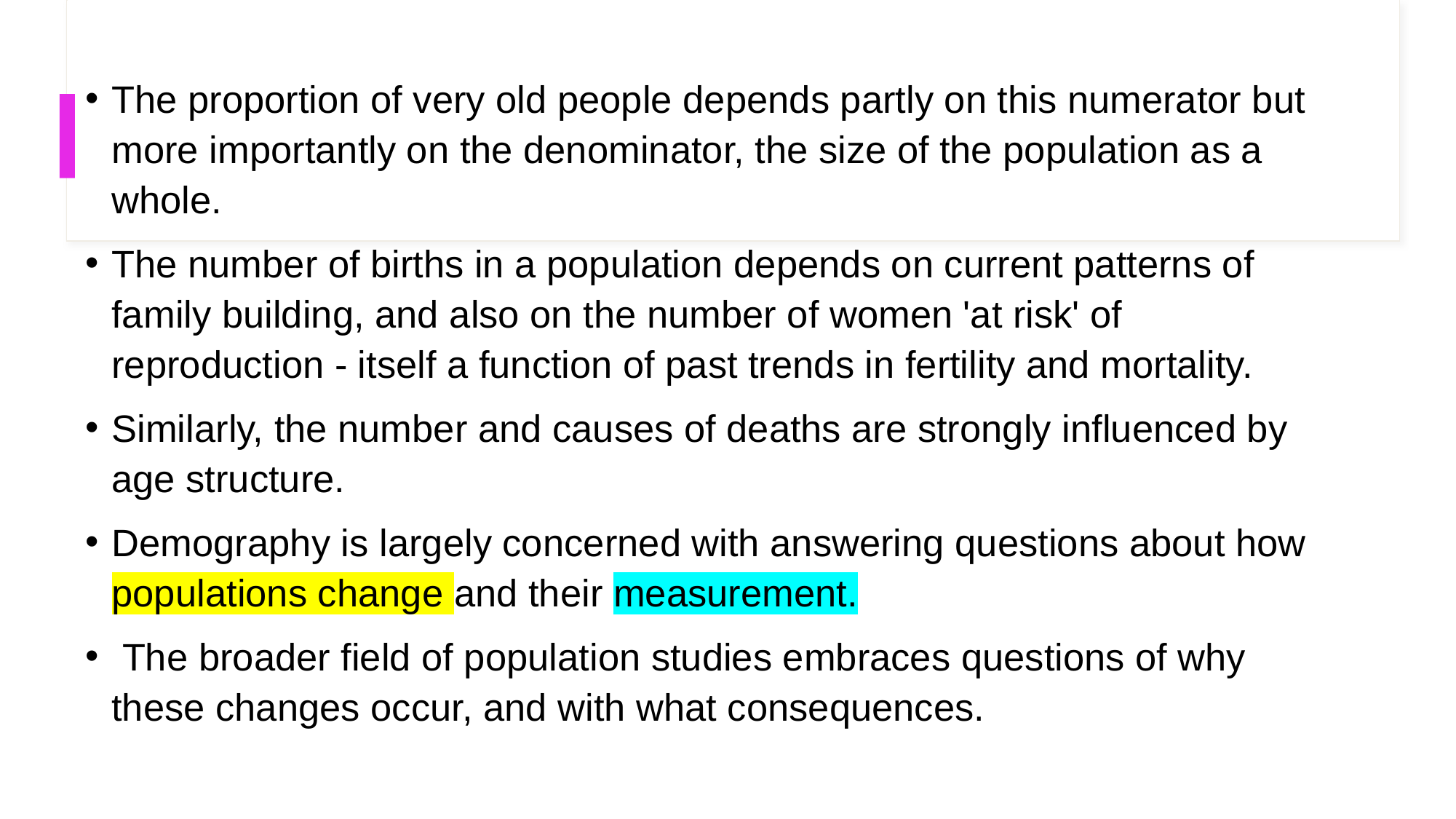

The proportion of very old people depends partly on this numerator but more importantly on the denominator, the size of the population as a whole.
The number of births in a population depends on current patterns of family building, and also on the number of women 'at risk' of reproduction - itself a function of past trends in fertility and mortality.
Similarly, the number and causes of deaths are strongly influenced by age structure.
Demography is largely concerned with answering questions about how populations change and their measurement.
 The broader field of population studies embraces questions of why these changes occur, and with what consequences.